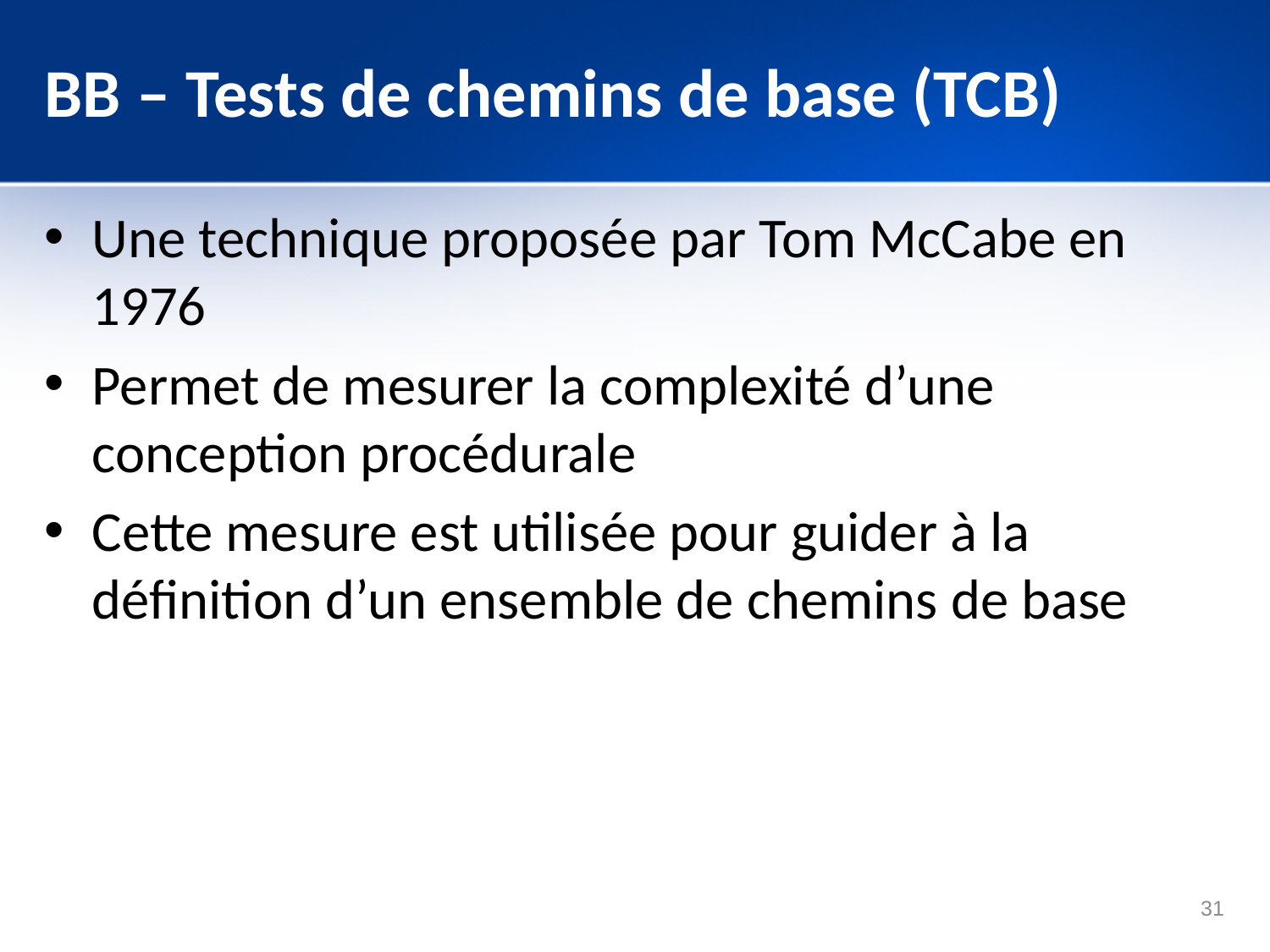

# BB – Tests de chemins de base (TCB)

Une technique proposée par Tom McCabe en 1976
Permet de mesurer la complexité d’une conception procédurale
Cette mesure est utilisée pour guider à la définition d’un ensemble de chemins de base

31